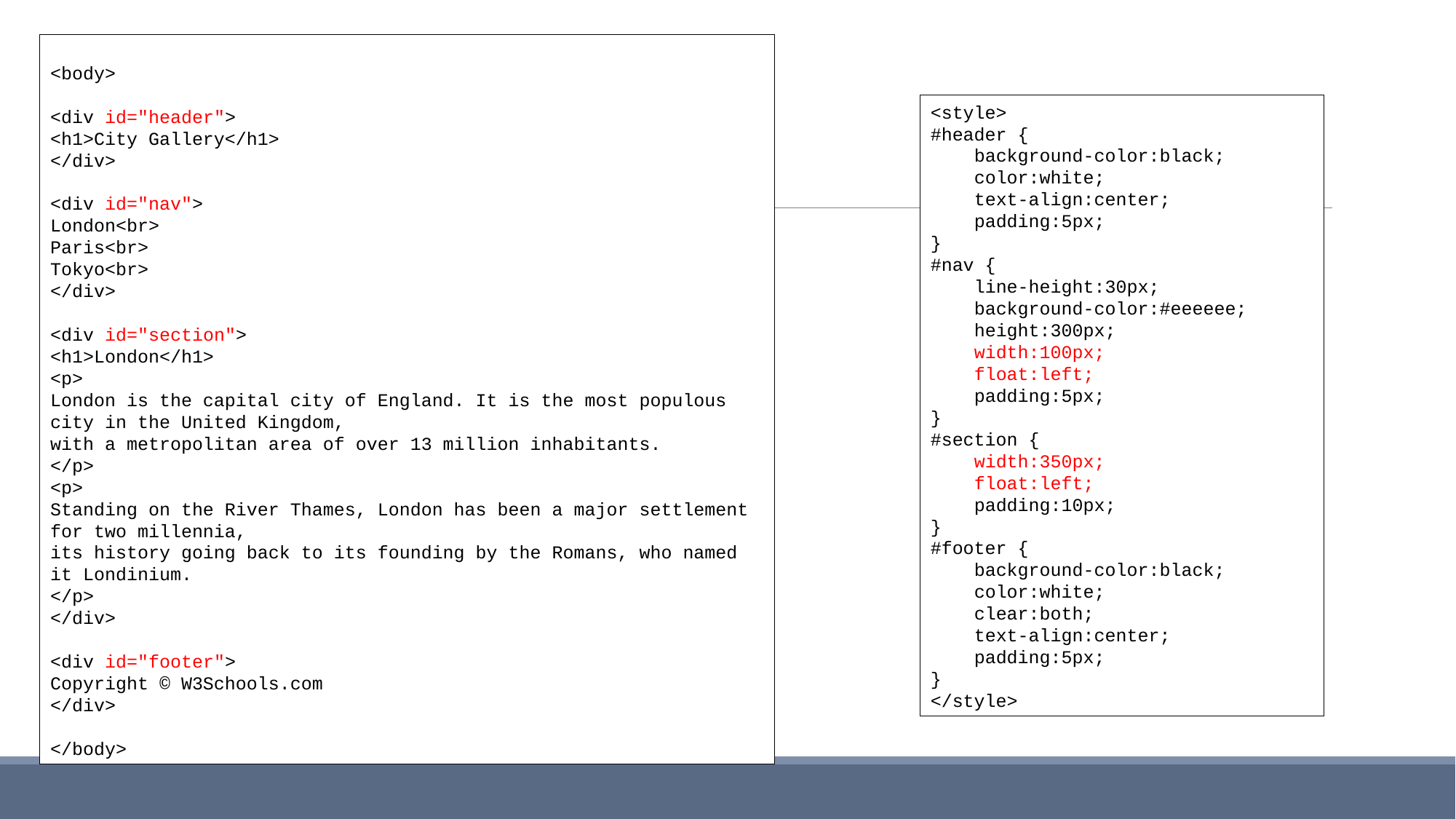

<body>

<div id="header">
<h1>City Gallery</h1>
</div>

<div id="nav">
London<br>
Paris<br>
Tokyo<br>
</div>

<div id="section">
<h1>London</h1>
<p>
London is the capital city of England. It is the most populous city in the United Kingdom,
with a metropolitan area of over 13 million inhabitants.
</p>
<p>
Standing on the River Thames, London has been a major settlement for two millennia,
its history going back to its founding by the Romans, who named it Londinium.
</p>
</div>

<div id="footer">
Copyright © W3Schools.com
</div>

</body>
#
<style>
#header {
    background-color:black;
    color:white;
    text-align:center;
    padding:5px;
}
#nav {
    line-height:30px;
    background-color:#eeeeee;
    height:300px;
    width:100px;
    float:left;
    padding:5px;
}
#section {
    width:350px;
    float:left;
    padding:10px;
}
#footer {
    background-color:black;
    color:white;
    clear:both;
    text-align:center;
    padding:5px;
}
</style>